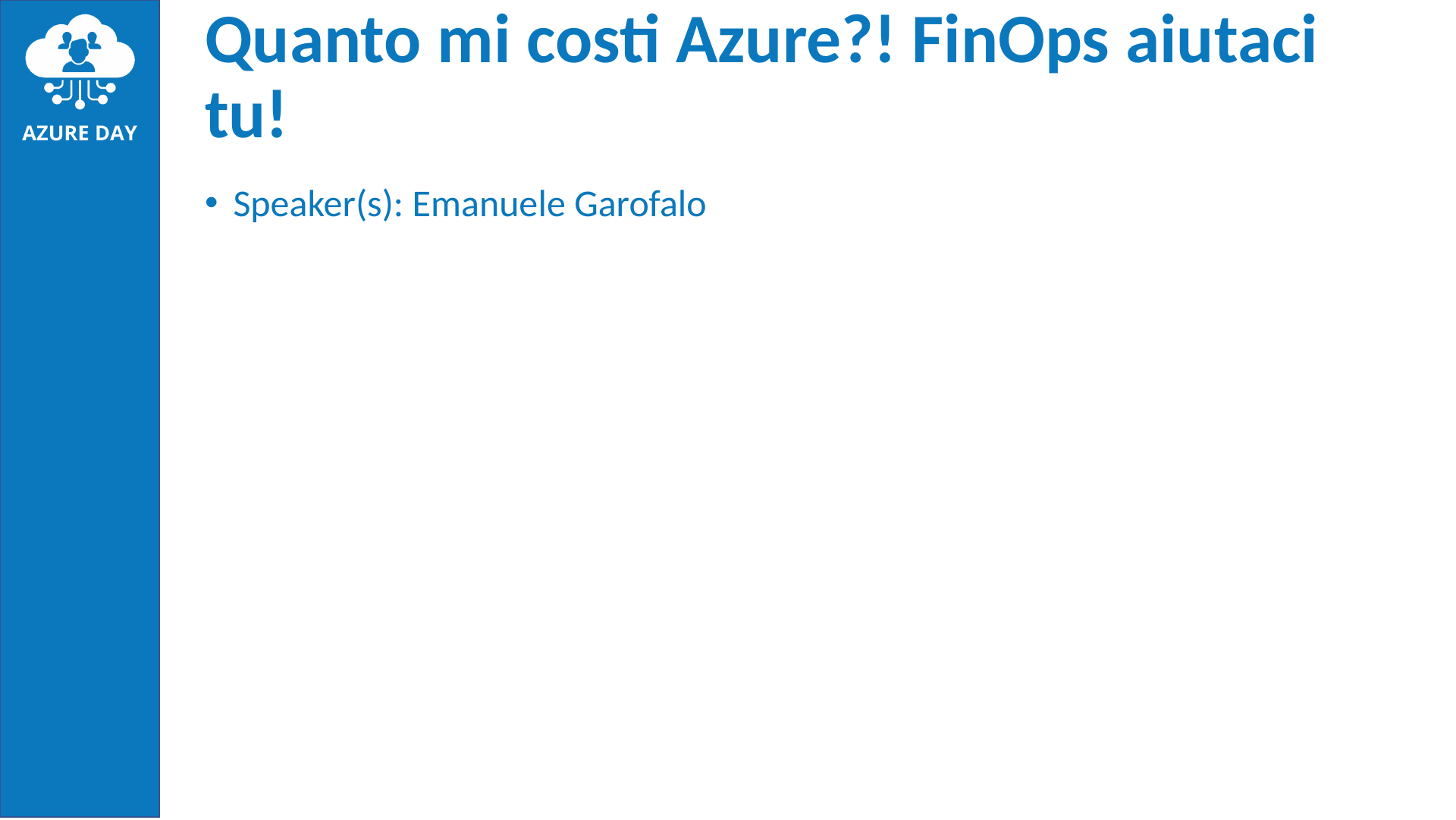

# Quanto mi costi Azure?! FinOps aiutaci tu!
Speaker(s): Emanuele Garofalo